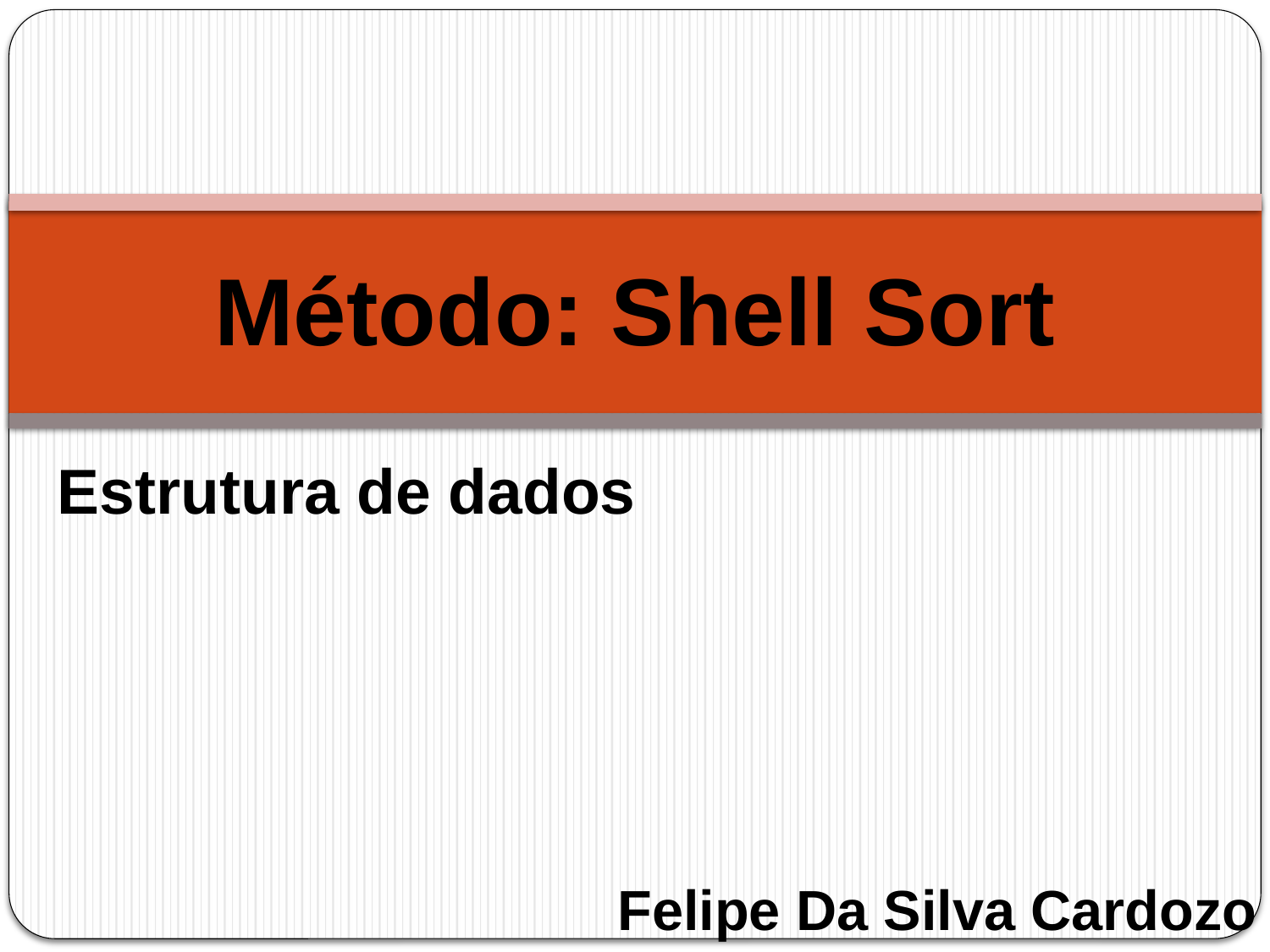

# Método: Shell Sort
Estrutura de dados

       Felipe Da Silva Cardozo